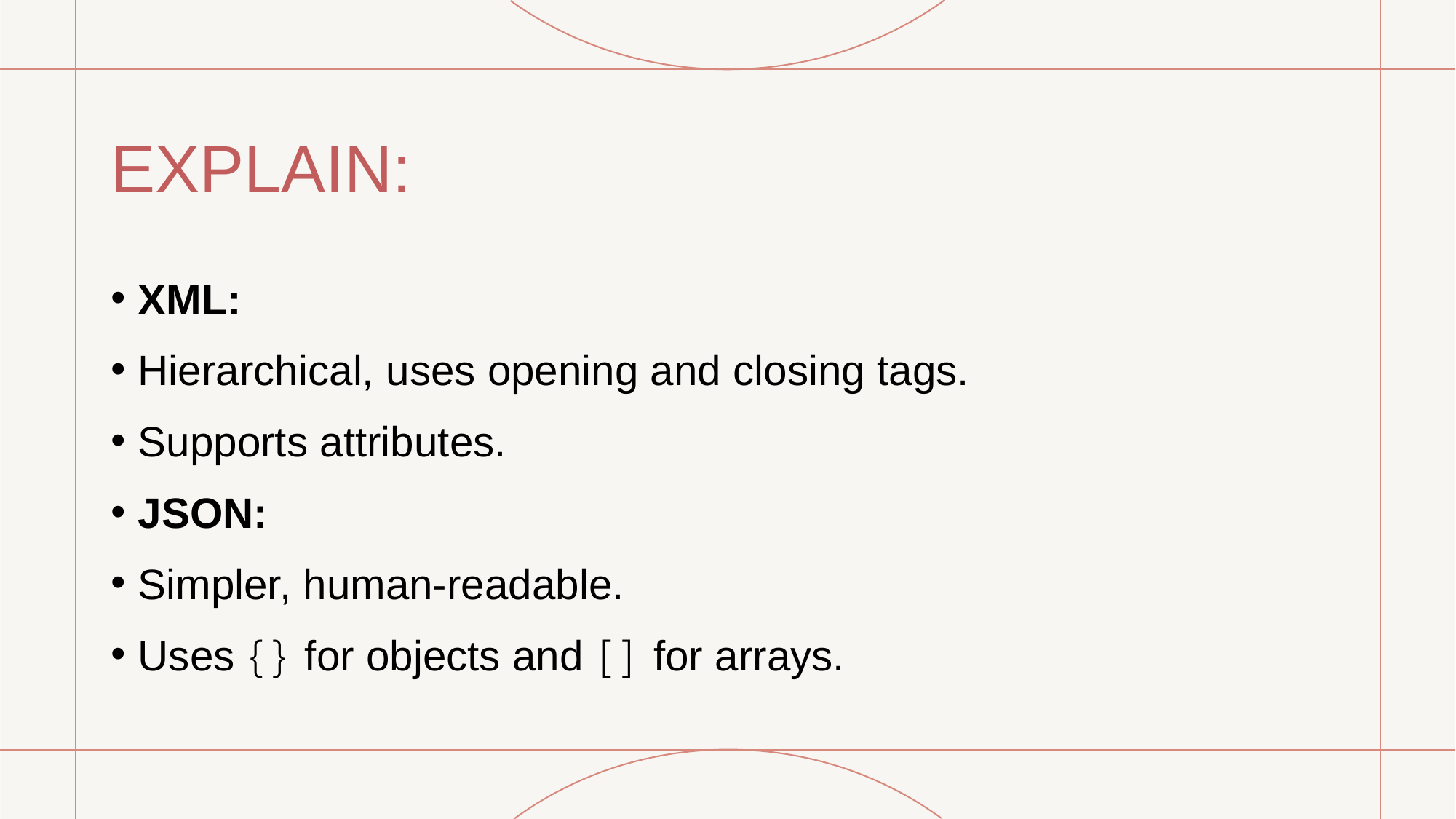

# EXPLAIN:
XML:
Hierarchical, uses opening and closing tags.
Supports attributes.
JSON:
Simpler, human-readable.
Uses {} for objects and [] for arrays.